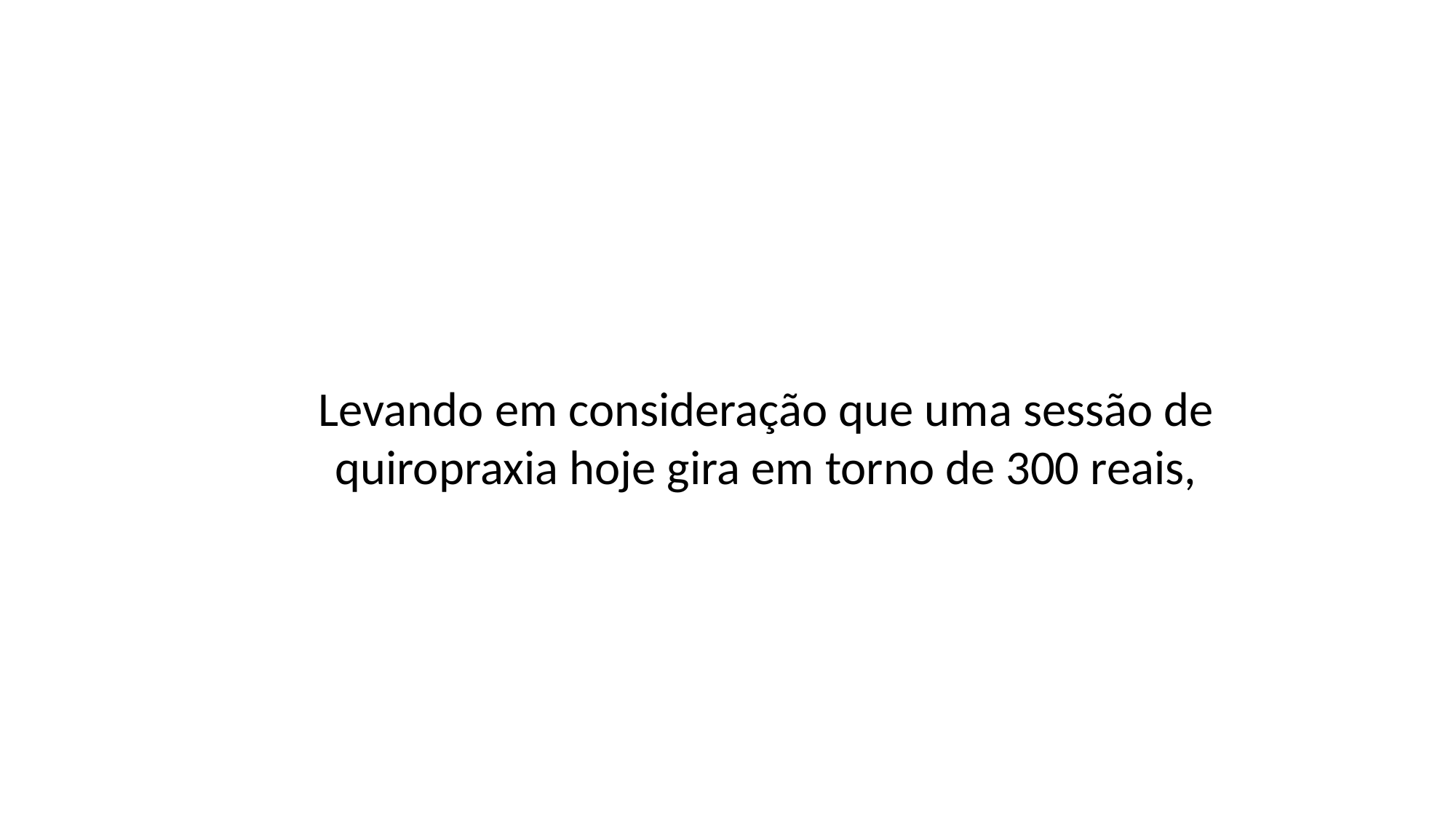

Levando em consideração que uma sessão de quiropraxia hoje gira em torno de 300 reais,